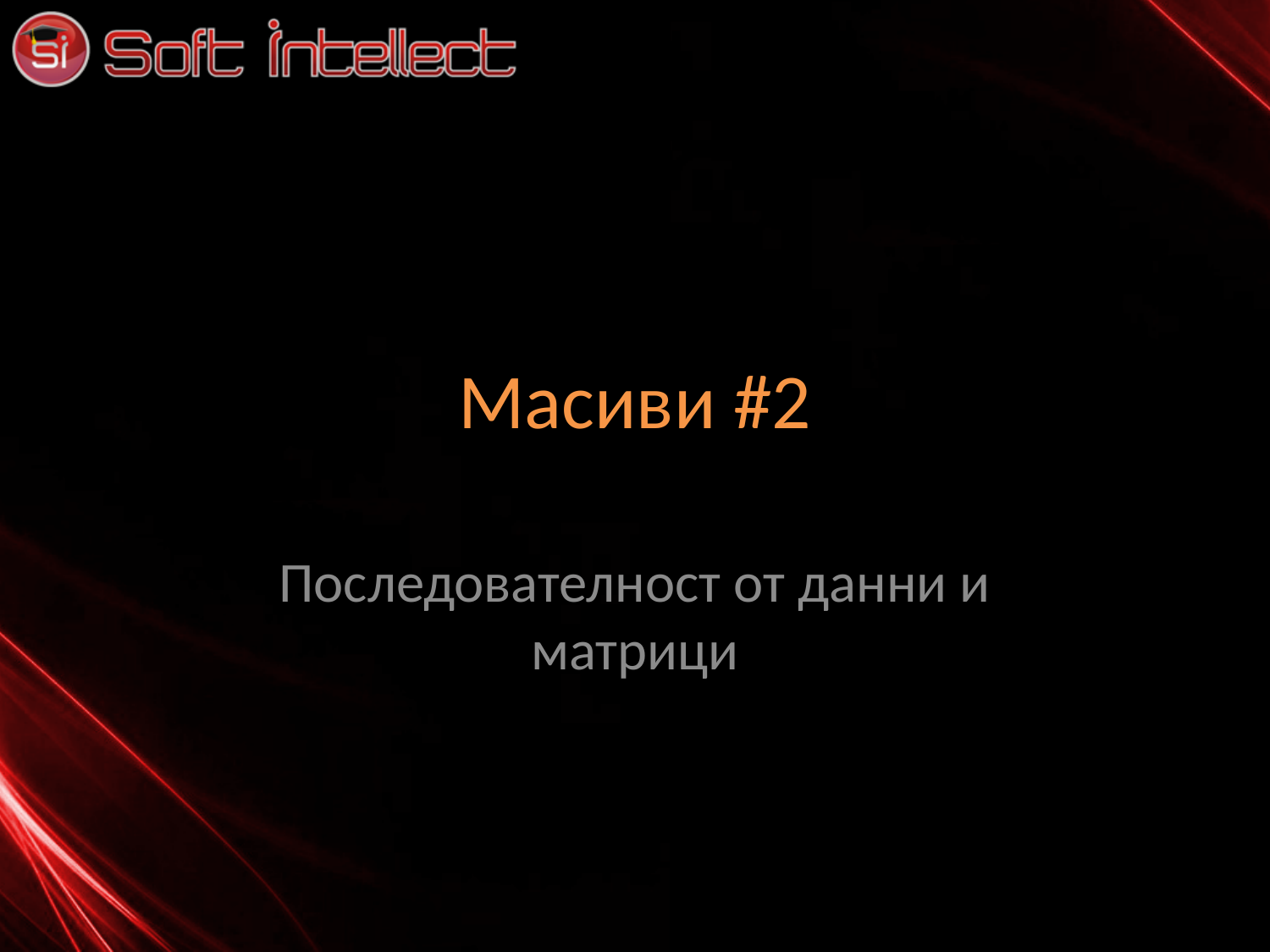

# Масиви #2
Последователност от данни и матрици